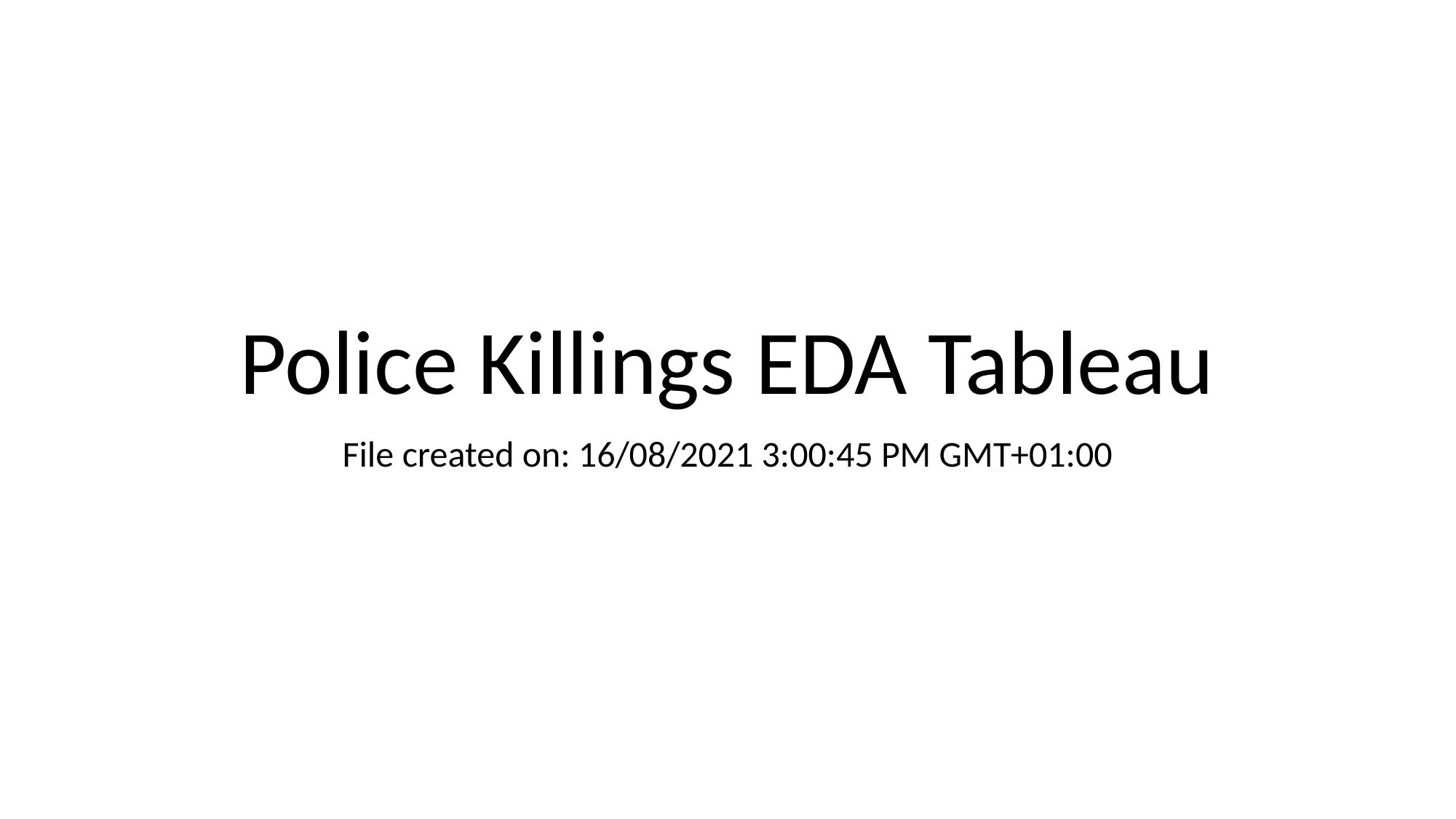

# Police Killings EDA Tableau
File created on: 16/08/2021 3:00:45 PM GMT+01:00